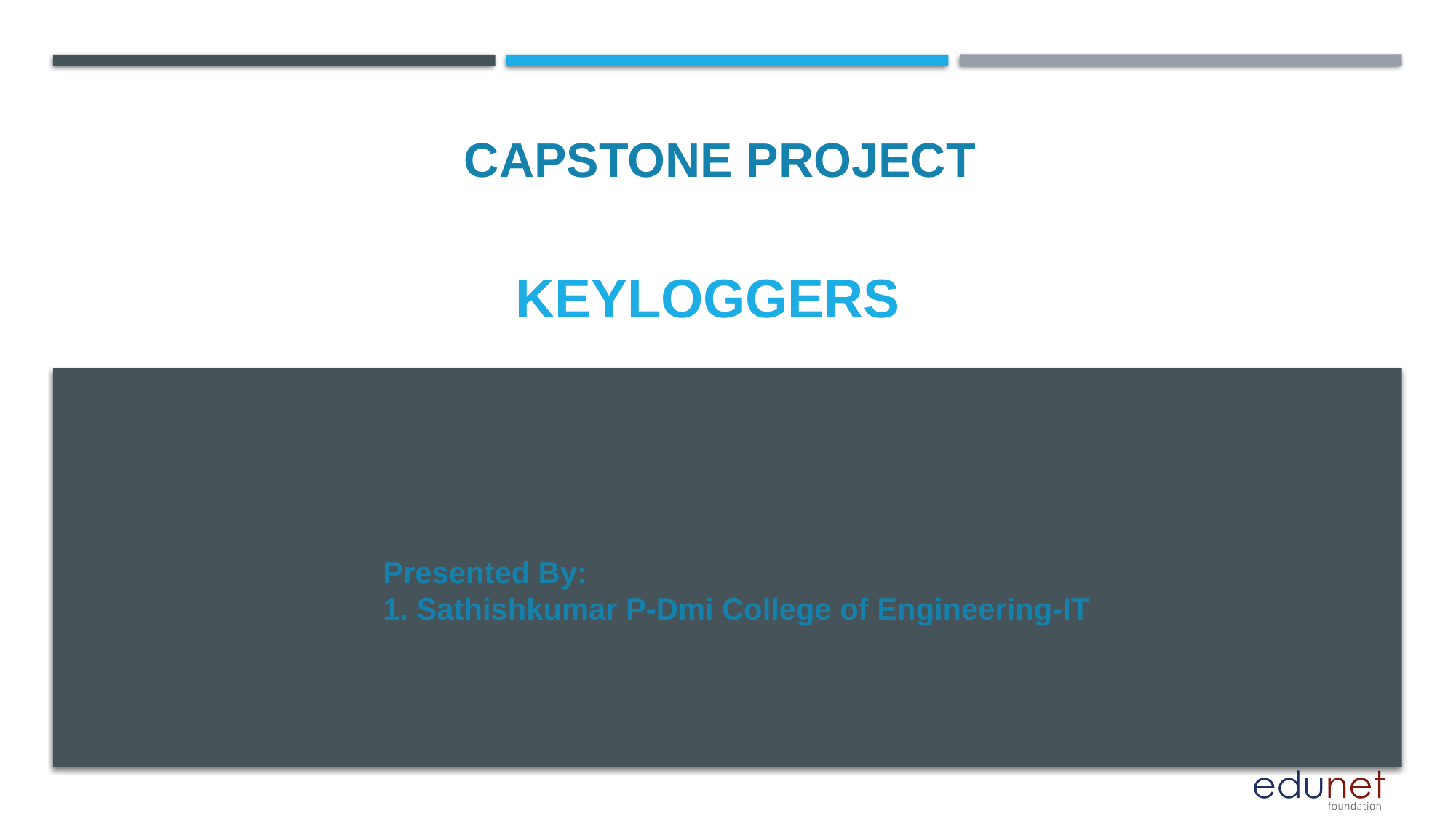

CAPSTONE PROJECT
# keyloggers
Presented By:
1. Sathishkumar P-Dmi College of Engineering-IT